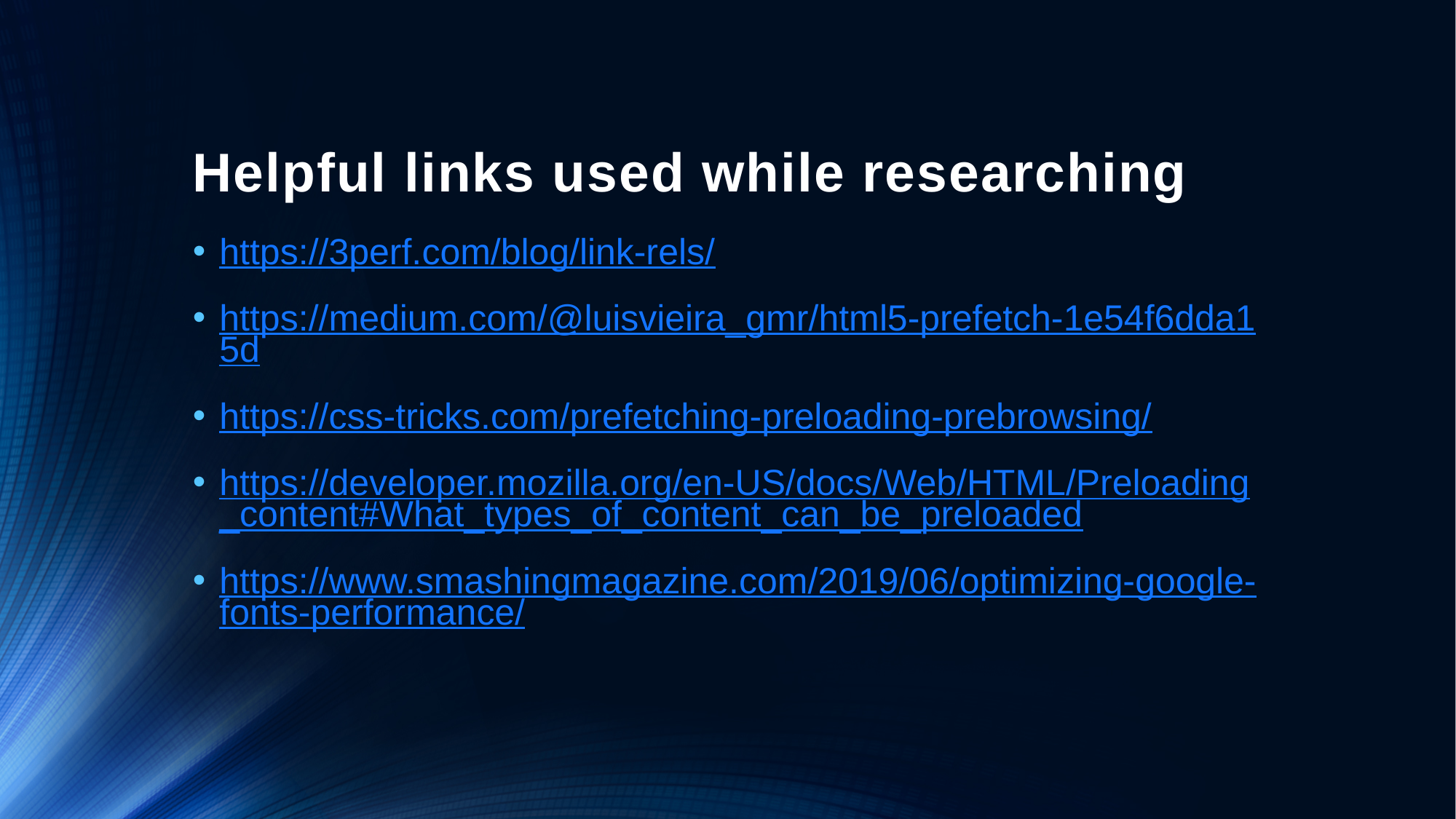

# Helpful links used while researching
https://3perf.com/blog/link-rels/
https://medium.com/@luisvieira_gmr/html5-prefetch-1e54f6dda15d
https://css-tricks.com/prefetching-preloading-prebrowsing/
https://developer.mozilla.org/en-US/docs/Web/HTML/Preloading_content#What_types_of_content_can_be_preloaded
https://www.smashingmagazine.com/2019/06/optimizing-google-fonts-performance/